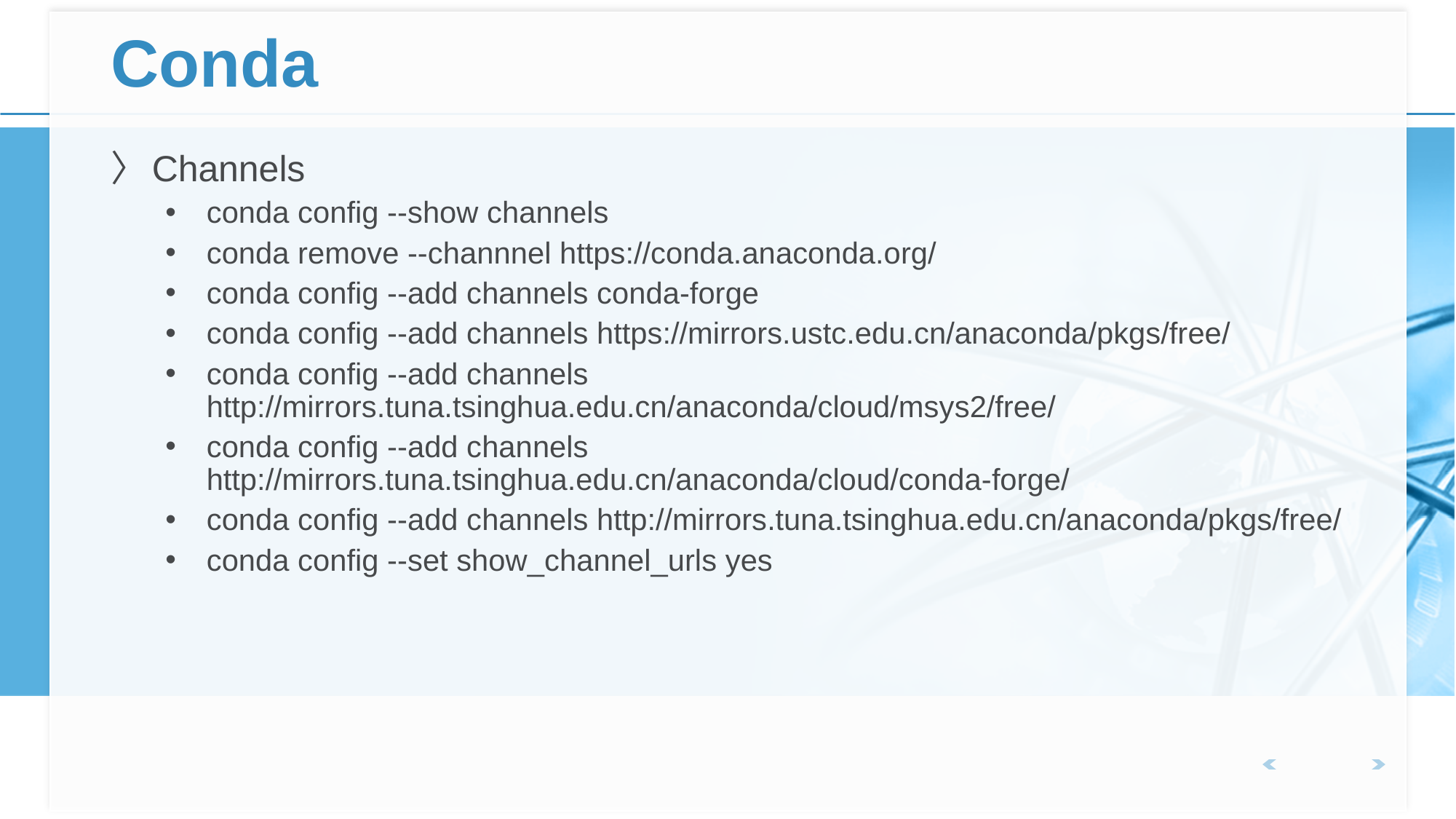

# Conda
Channels
conda config --show channels
conda remove --channnel https://conda.anaconda.org/
conda config --add channels conda-forge
conda config --add channels https://mirrors.ustc.edu.cn/anaconda/pkgs/free/
conda config --add channels http://mirrors.tuna.tsinghua.edu.cn/anaconda/cloud/msys2/free/
conda config --add channels http://mirrors.tuna.tsinghua.edu.cn/anaconda/cloud/conda-forge/
conda config --add channels http://mirrors.tuna.tsinghua.edu.cn/anaconda/pkgs/free/
conda config --set show_channel_urls yes